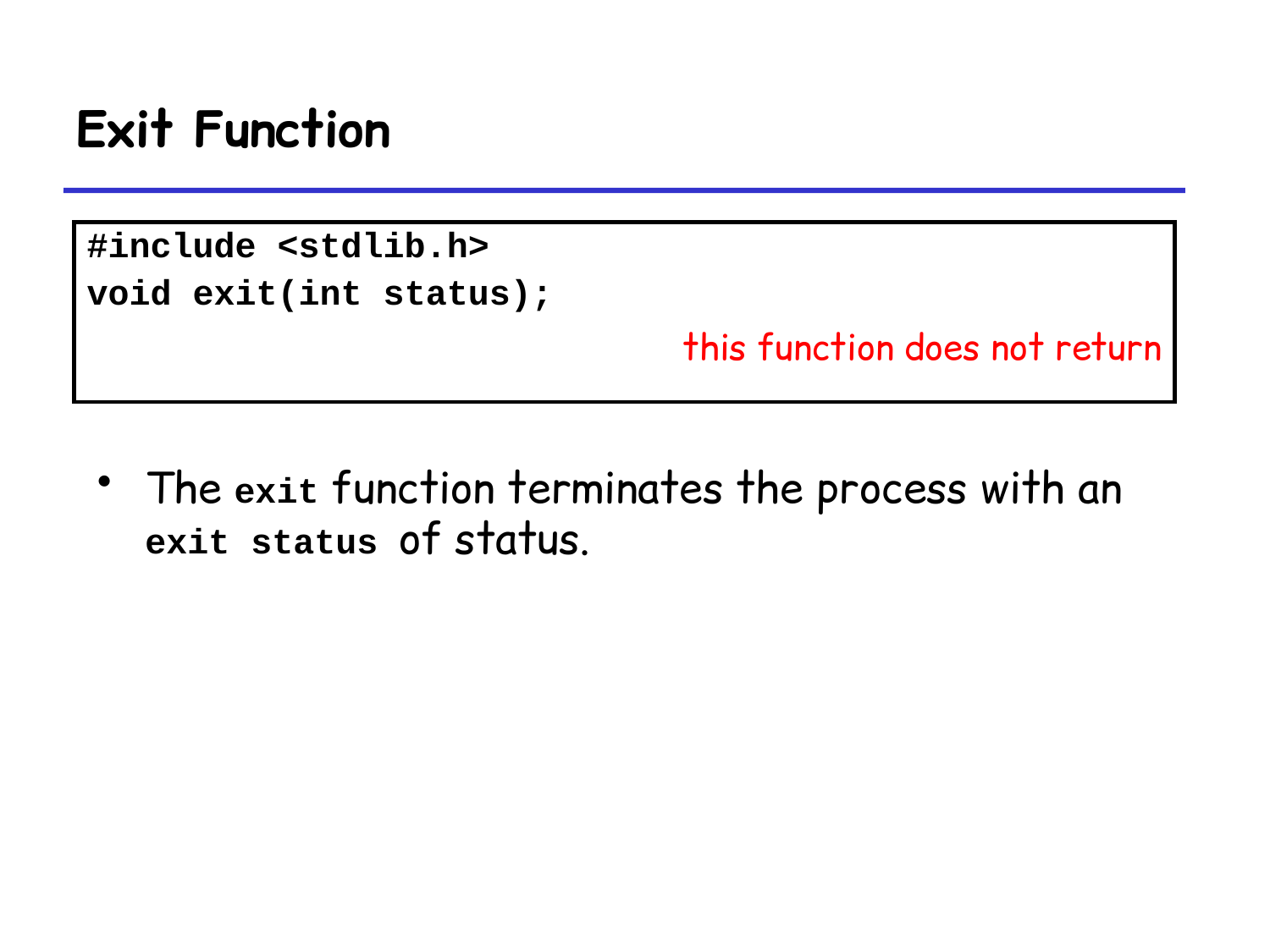

# Exit Function
| #include <stdlib.h> void exit(int status); this function does not return |
| --- |
The exit function terminates the process with an exit status of status.
27